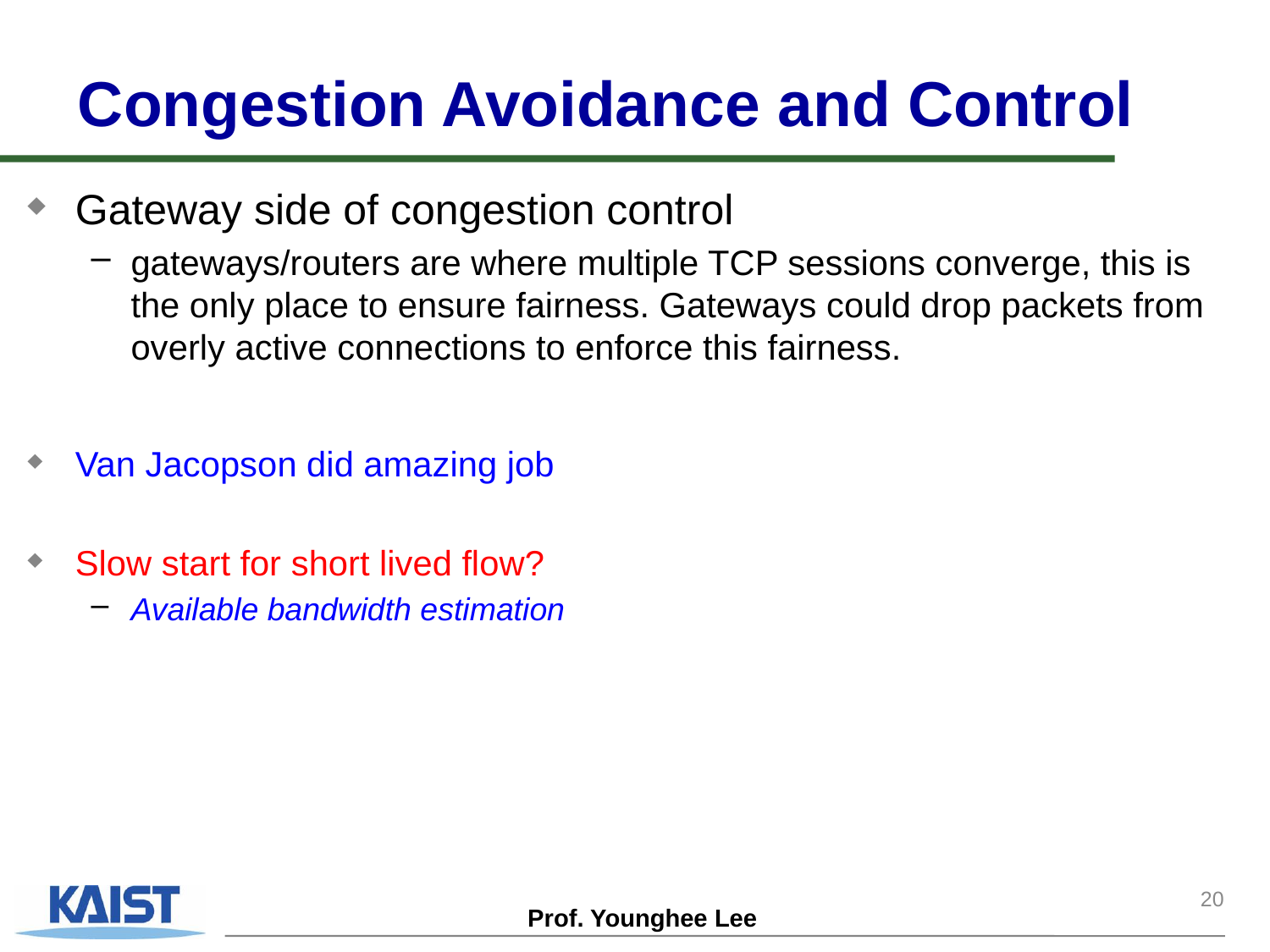

# Congestion Avoidance and Control
Gateway side of congestion control
gateways/routers are where multiple TCP sessions converge, this is the only place to ensure fairness. Gateways could drop packets from overly active connections to enforce this fairness.

Van Jacopson did amazing job

Slow start for short lived flow?
Available bandwidth estimation
20